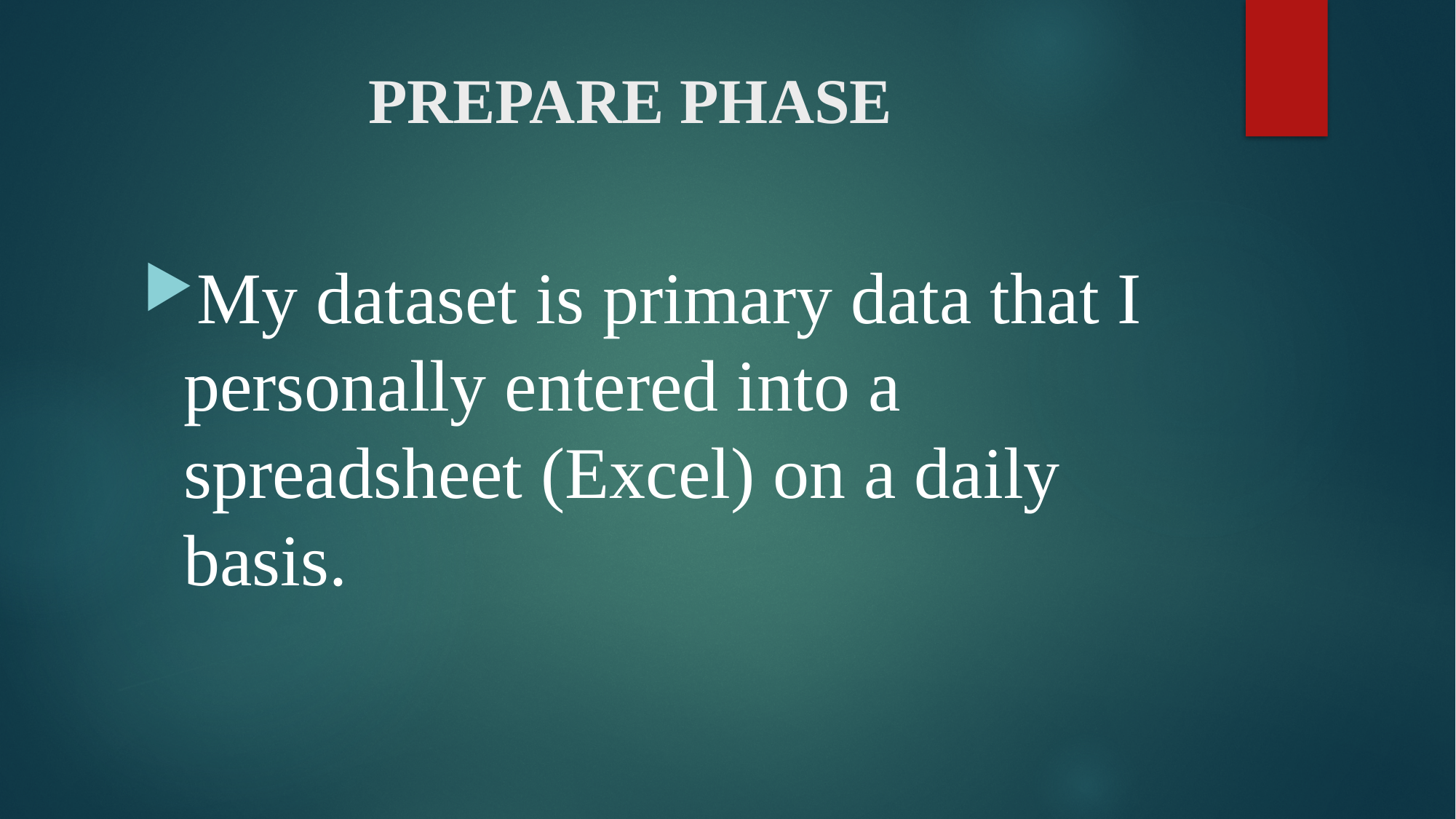

# PREPARE PHASE
My dataset is primary data that I personally entered into a spreadsheet (Excel) on a daily basis.